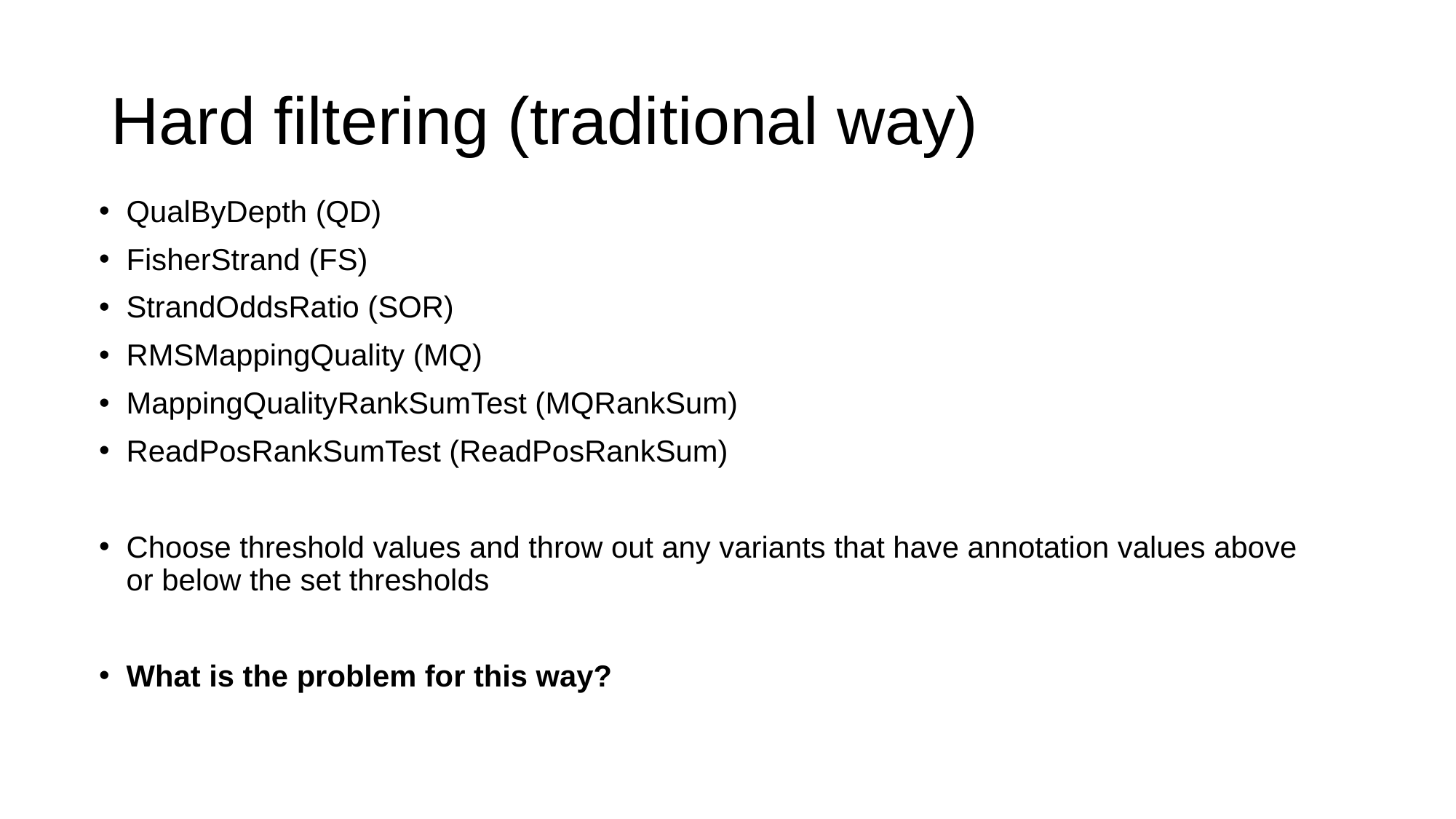

# Hard filtering (traditional way)
QualByDepth (QD)
FisherStrand (FS)
StrandOddsRatio (SOR)
RMSMappingQuality (MQ)
MappingQualityRankSumTest (MQRankSum)
ReadPosRankSumTest (ReadPosRankSum)

Choose threshold values and throw out any variants that have annotation values above or below the set thresholds

What is the problem for this way?